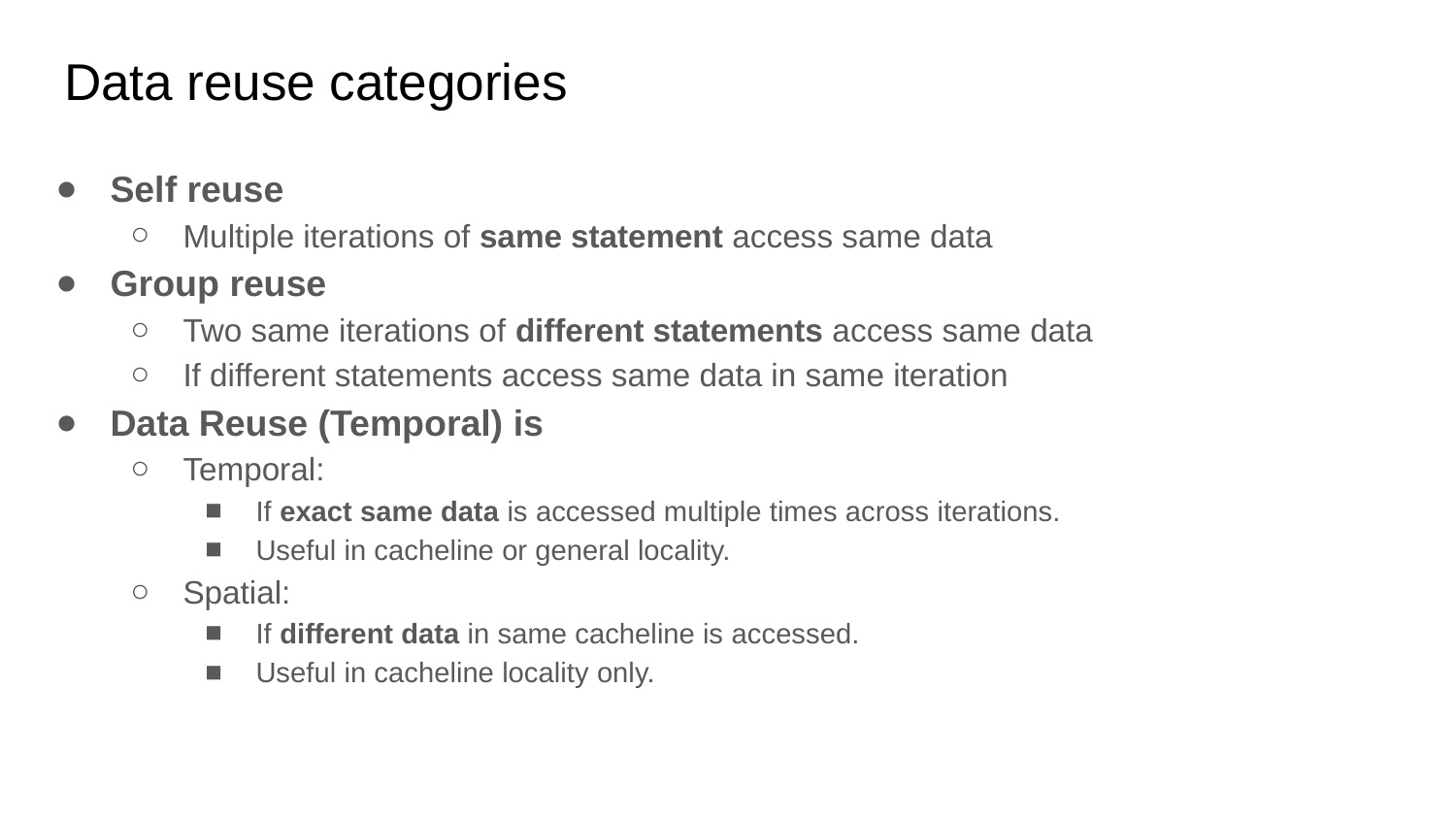

# Data reuse categories
Self reuse
Multiple iterations of same statement access same data
Group reuse
Two same iterations of different statements access same data
If different statements access same data in same iteration
Data Reuse (Temporal) is
Temporal:
If exact same data is accessed multiple times across iterations.
Useful in cacheline or general locality.
Spatial:
If different data in same cacheline is accessed.
Useful in cacheline locality only.